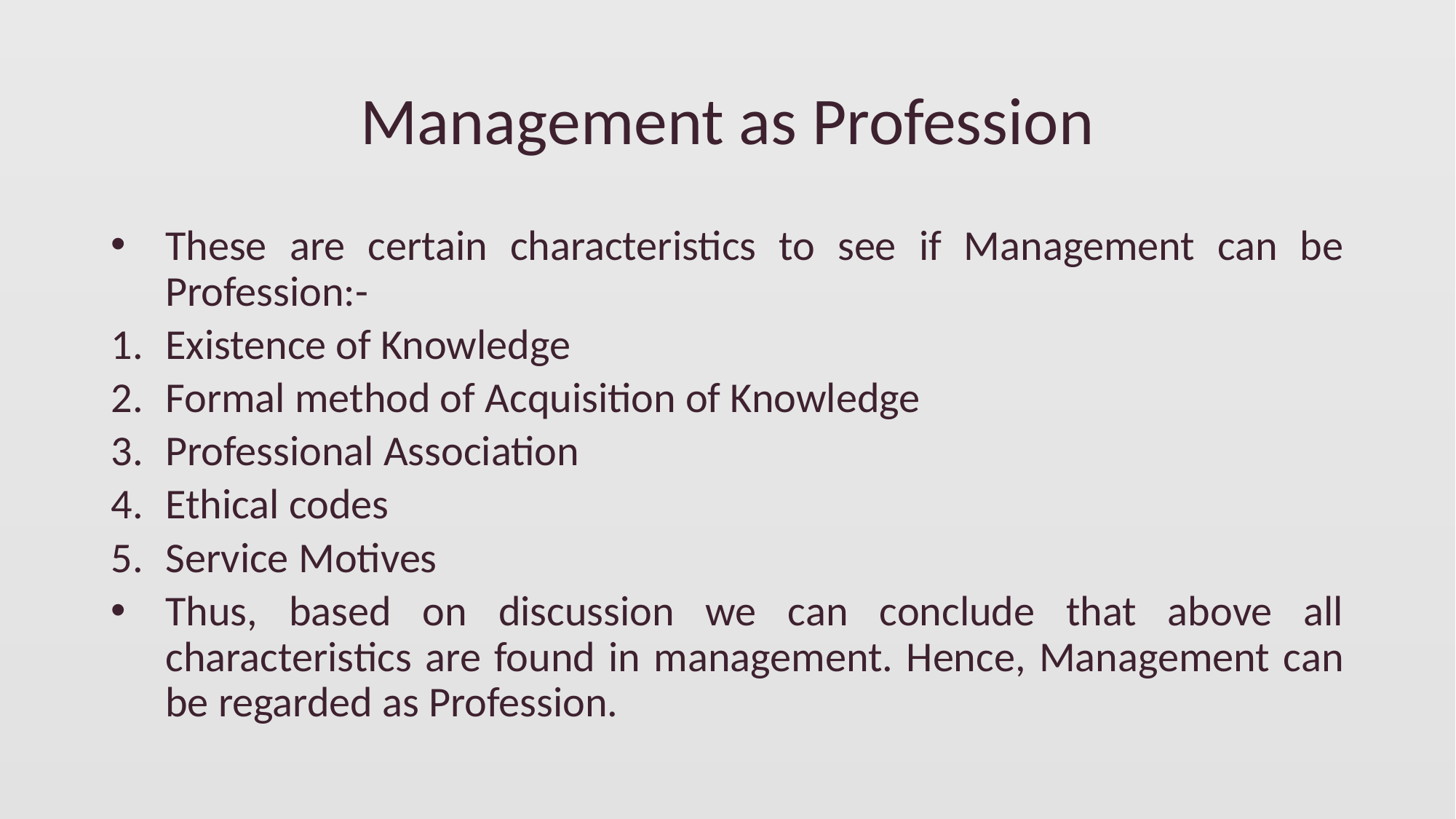

# Management as Profession
These are certain characteristics to see if Management can be Profession:-
Existence of Knowledge
Formal method of Acquisition of Knowledge
Professional Association
Ethical codes
Service Motives
Thus, based on discussion we can conclude that above all characteristics are found in management. Hence, Management can be regarded as Profession.